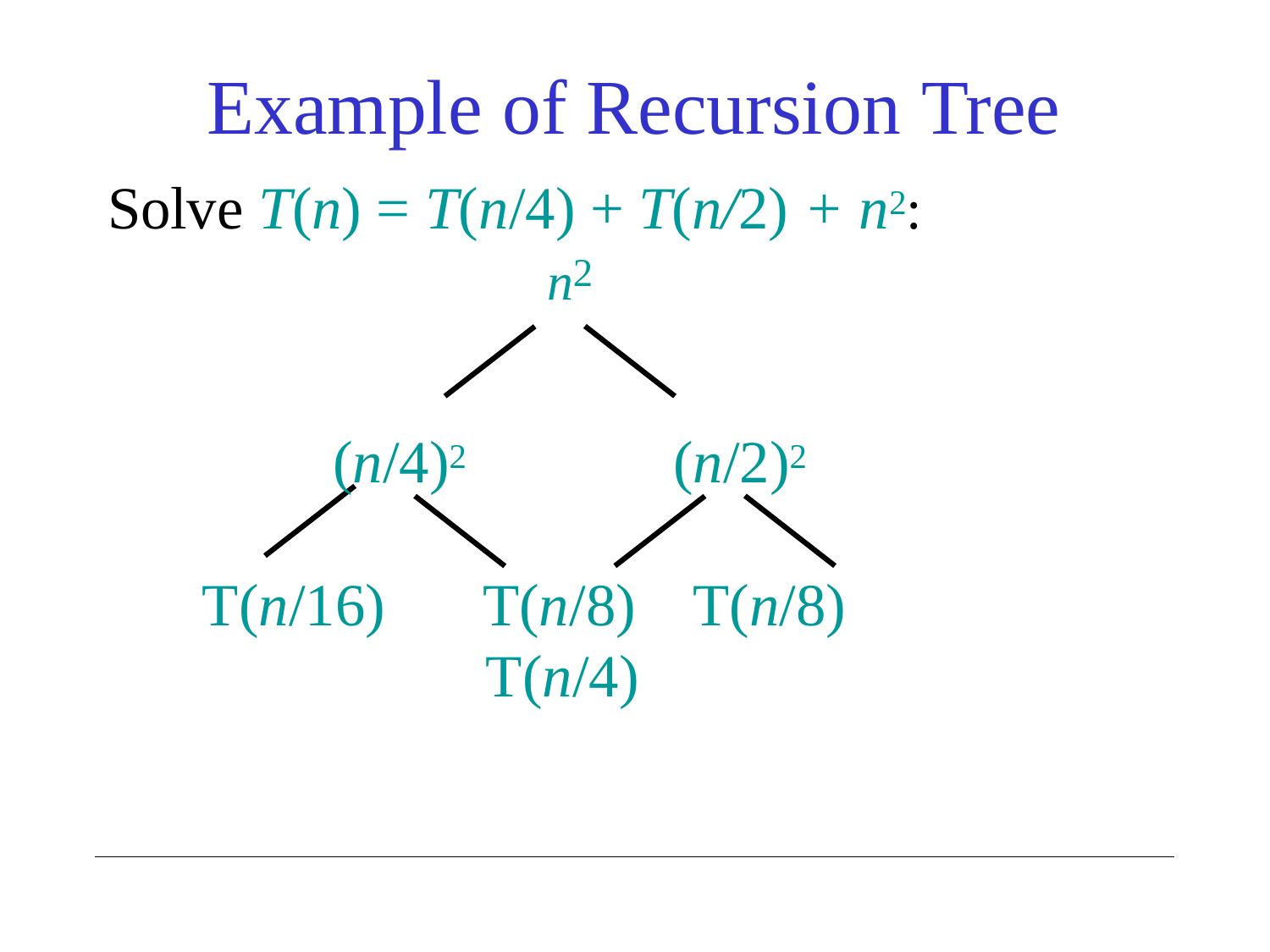

# Example of Recursion Tree
Solve T(n) = T(n/4) + T(n/2) + n2:
n2

(n/4)2	(n/2)2

T(n/16)	T(n/8)	T(n/8)	T(n/4)